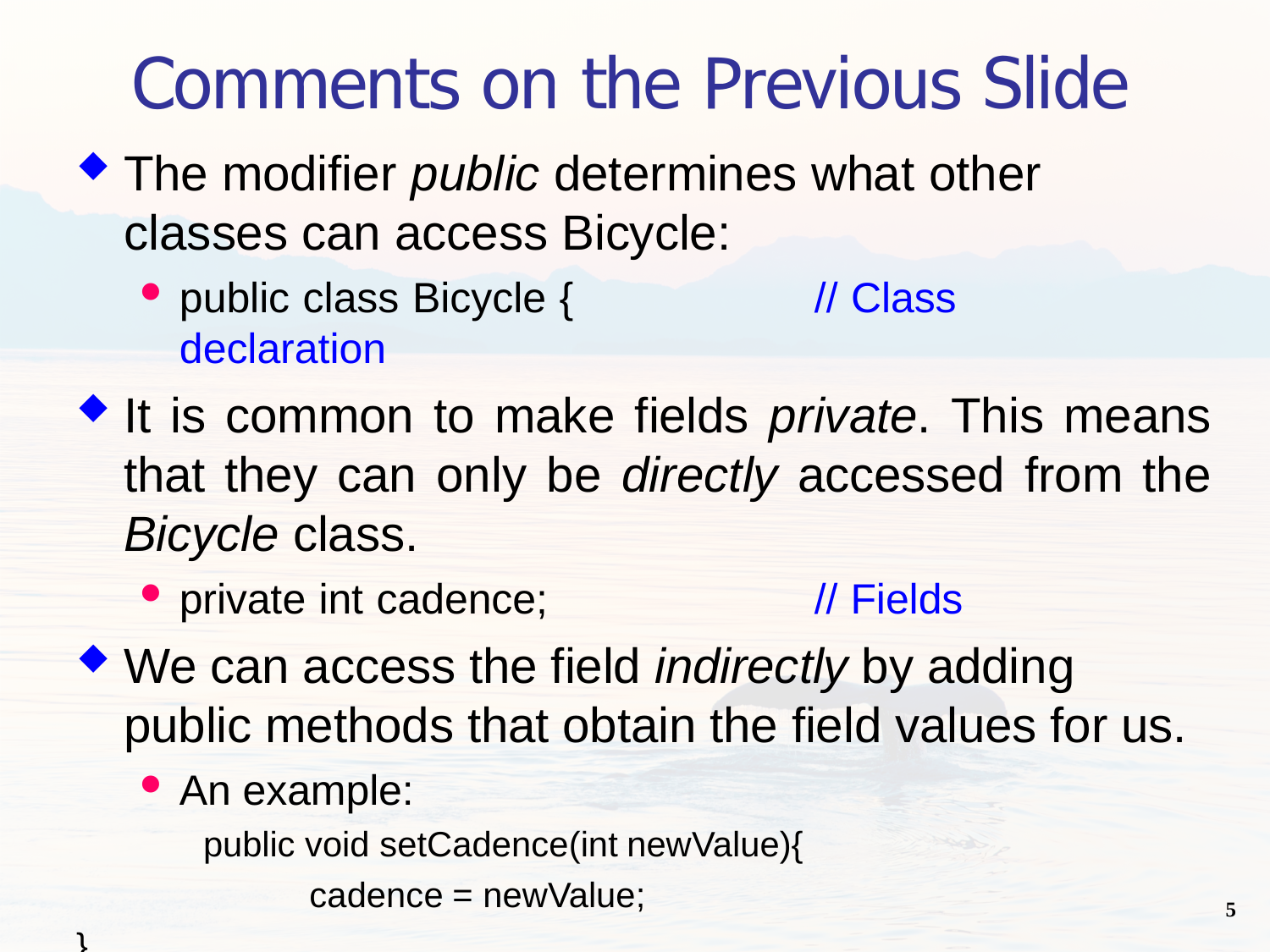

Comments on the Previous Slide
The modifier public determines what other classes can access Bicycle:
public class Bicycle { 		// Class declaration
It is common to make fields private. This means that they can only be directly accessed from the Bicycle class.
private int cadence; 		// Fields
We can access the field indirectly by adding public methods that obtain the field values for us.
An example:
public void setCadence(int newValue){
           cadence = newValue;
}

5